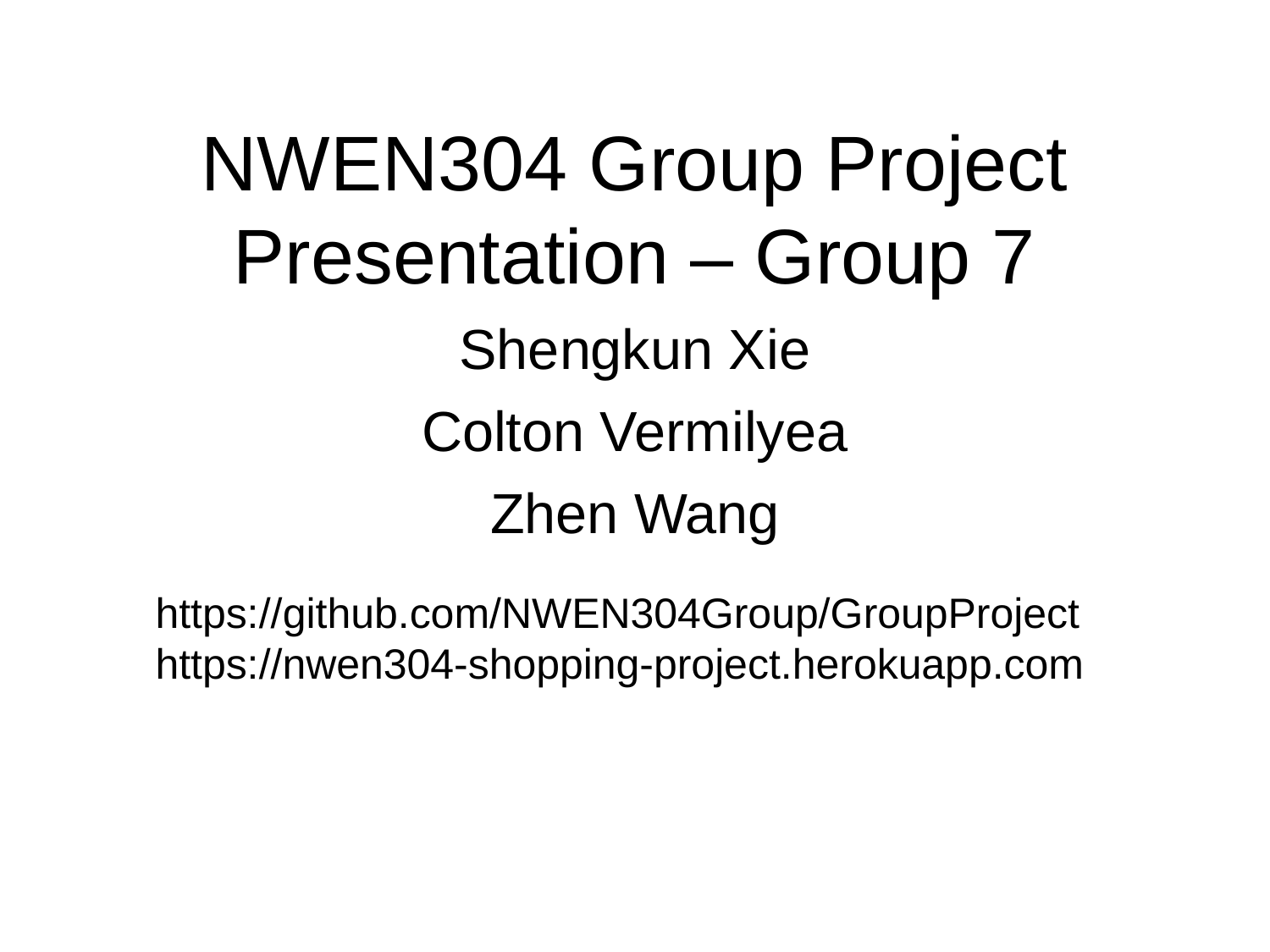

NWEN304 Group Project
Presentation – Group 7
Shengkun Xie
Colton Vermilyea
Zhen Wang

https://github.com/NWEN304Group/GroupProject
https://nwen304-shopping-project.herokuapp.com